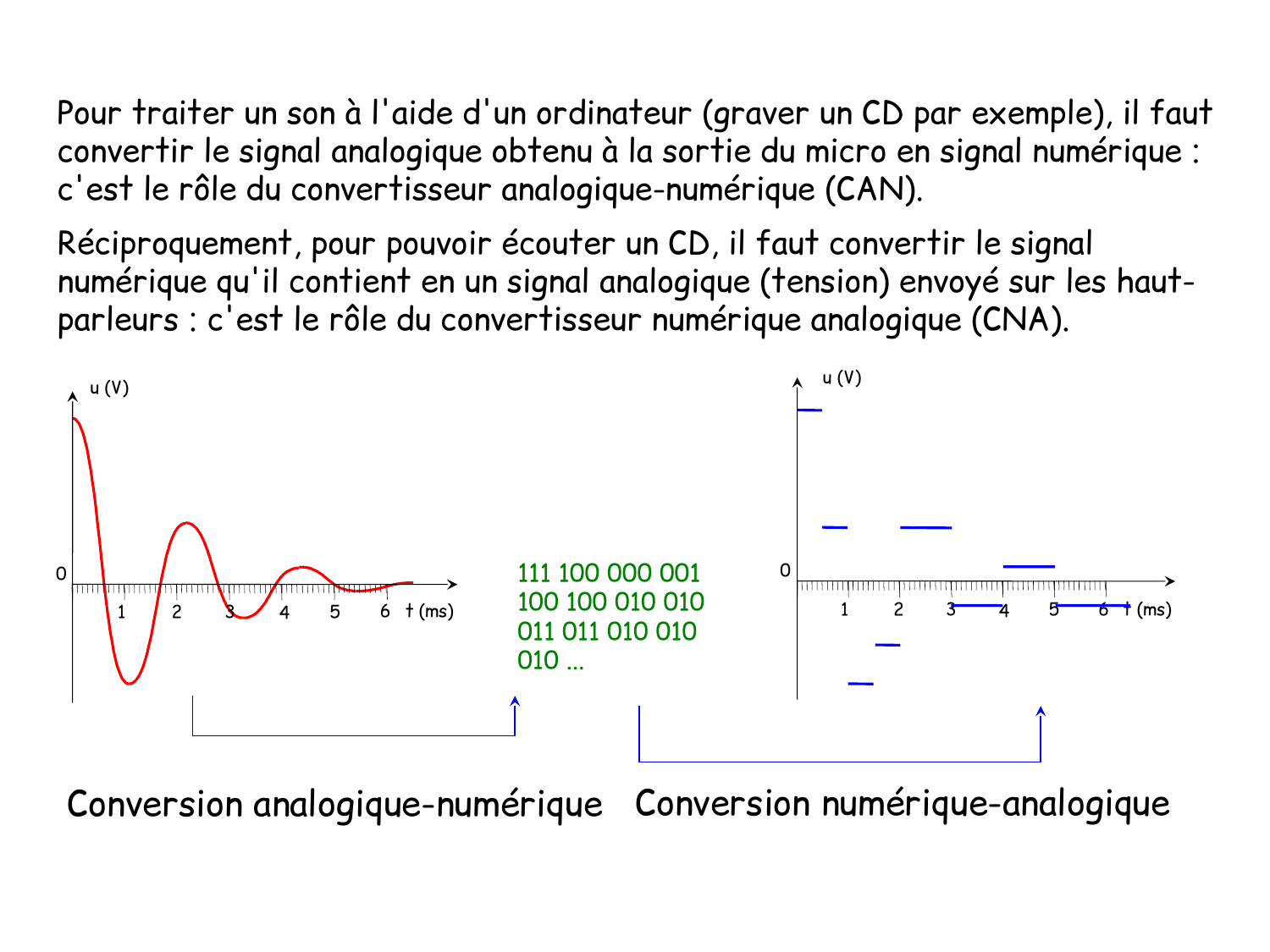

Pour traiter un son à l'aide d'un ordinateur (graver un CD par exemple), il faut convertir le signal analogique obtenu à la sortie du micro en signal numérique : c'est le rôle du convertisseur analogique-numérique (CAN).
Réciproquement, pour pouvoir écouter un CD, il faut convertir le signal numérique qu'il contient en un signal analogique (tension) envoyé sur les haut-parleurs : c'est le rôle du convertisseur numérique analogique (CNA).
u (V)

0

6
t (ms)
1
2
3
5
4

u (V)

0

6
t (ms)
1
2
3
5
4
111 100 000 001
100 100 010 010
011 011 010 010
010 ...

Conversion analogique-numérique

Conversion numérique-analogique